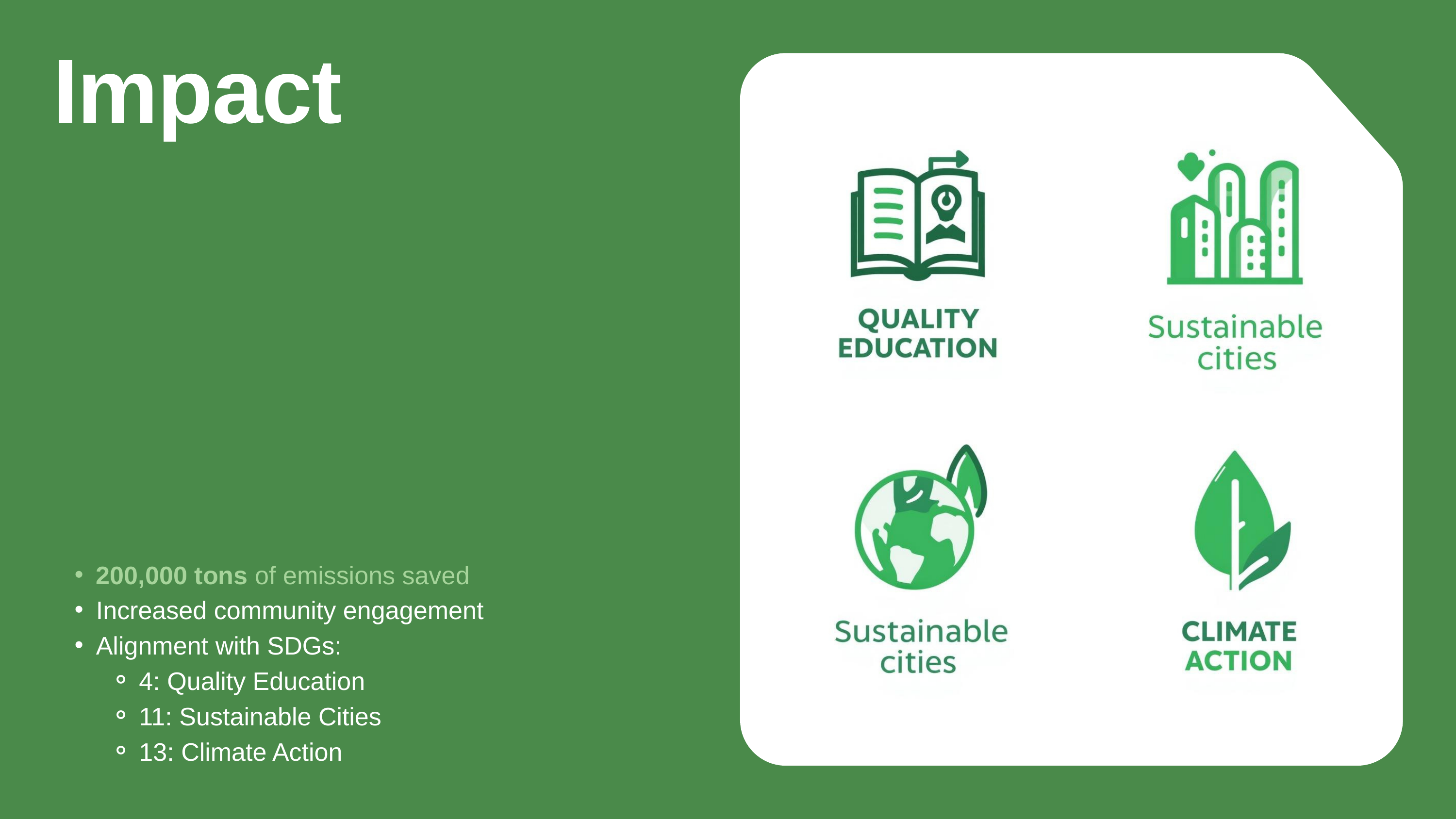

Impact
200,000 tons of emissions saved
Increased community engagement
Alignment with SDGs:
4: Quality Education
11: Sustainable Cities
13: Climate Action